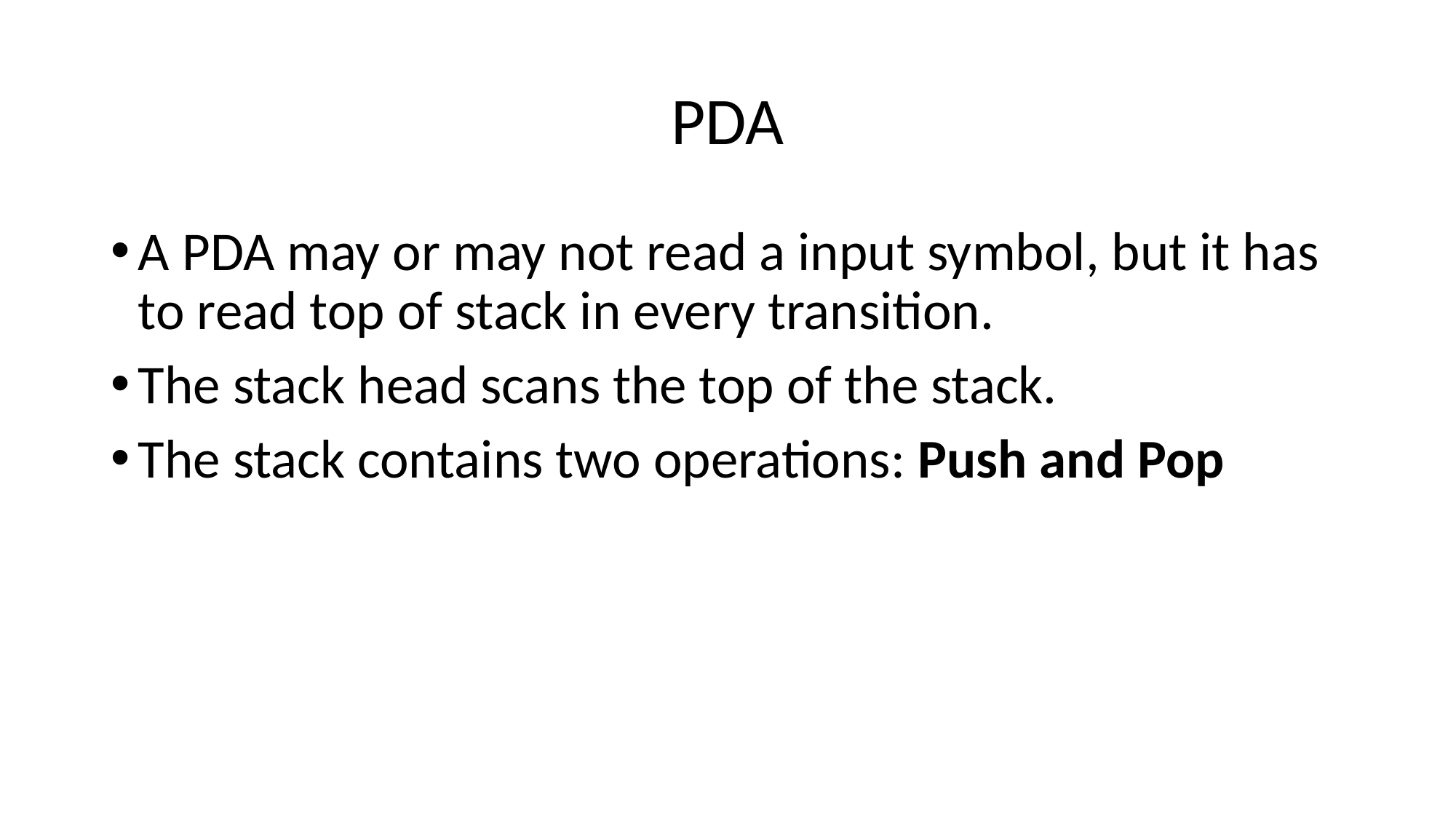

# PDA
A PDA may or may not read a input symbol, but it has to read top of stack in every transition.
The stack head scans the top of the stack.
The stack contains two operations: Push and Pop